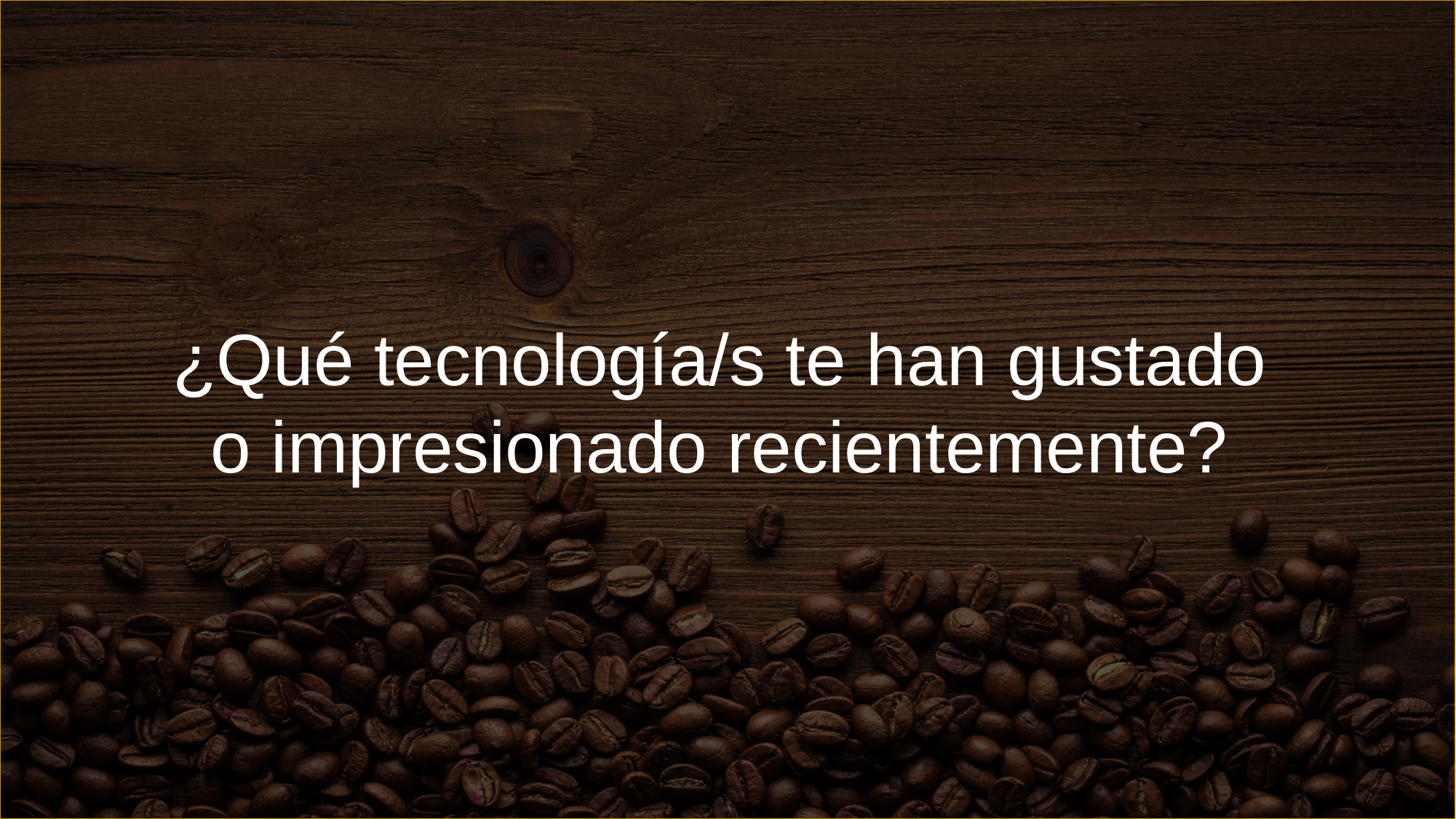

¿Qué tecnología/s te han gustado o impresionado recientemente?